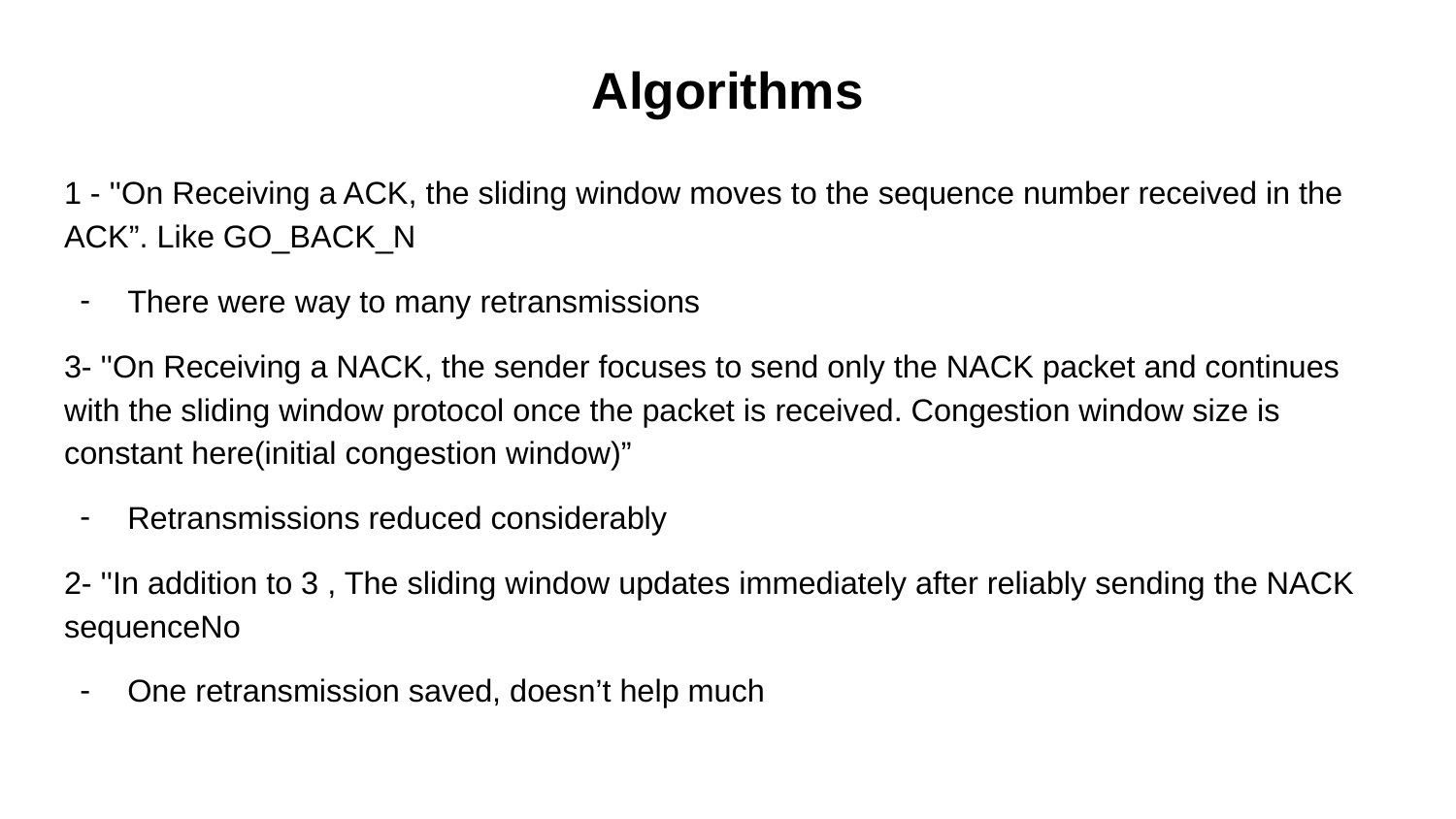

# Algorithms
1 - ''On Receiving a ACK, the sliding window moves to the sequence number received in the ACK”. Like GO_BACK_N
There were way to many retransmissions
3- ''On Receiving a NACK, the sender focuses to send only the NACK packet and continues with the sliding window protocol once the packet is received. Congestion window size is constant here(initial congestion window)”
Retransmissions reduced considerably
2- ''In addition to 3 , The sliding window updates immediately after reliably sending the NACK sequenceNo
One retransmission saved, doesn’t help much